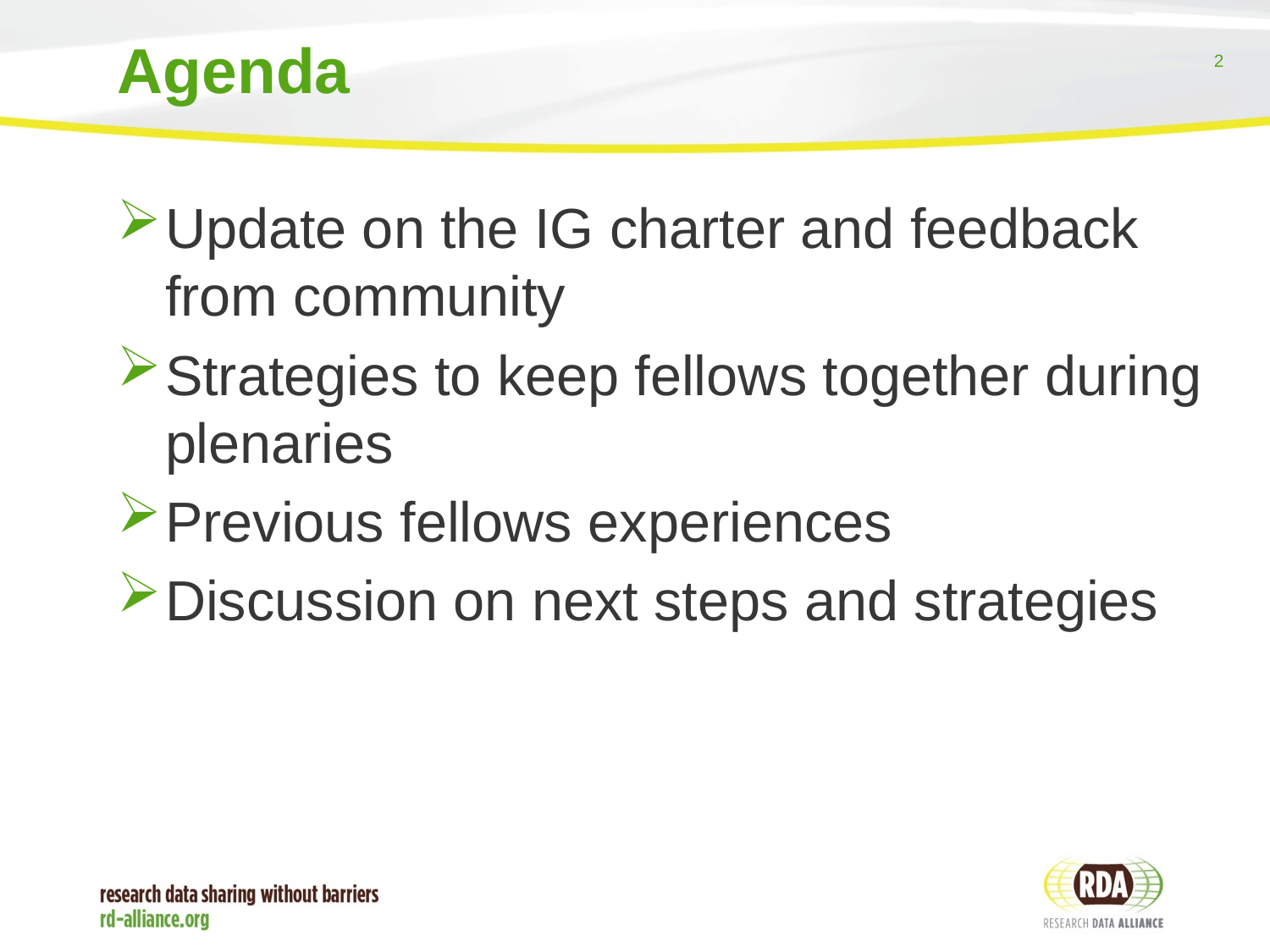

# Agenda
Update on the IG charter and feedback from community
Strategies to keep fellows together during plenaries
Previous fellows experiences
Discussion on next steps and strategies